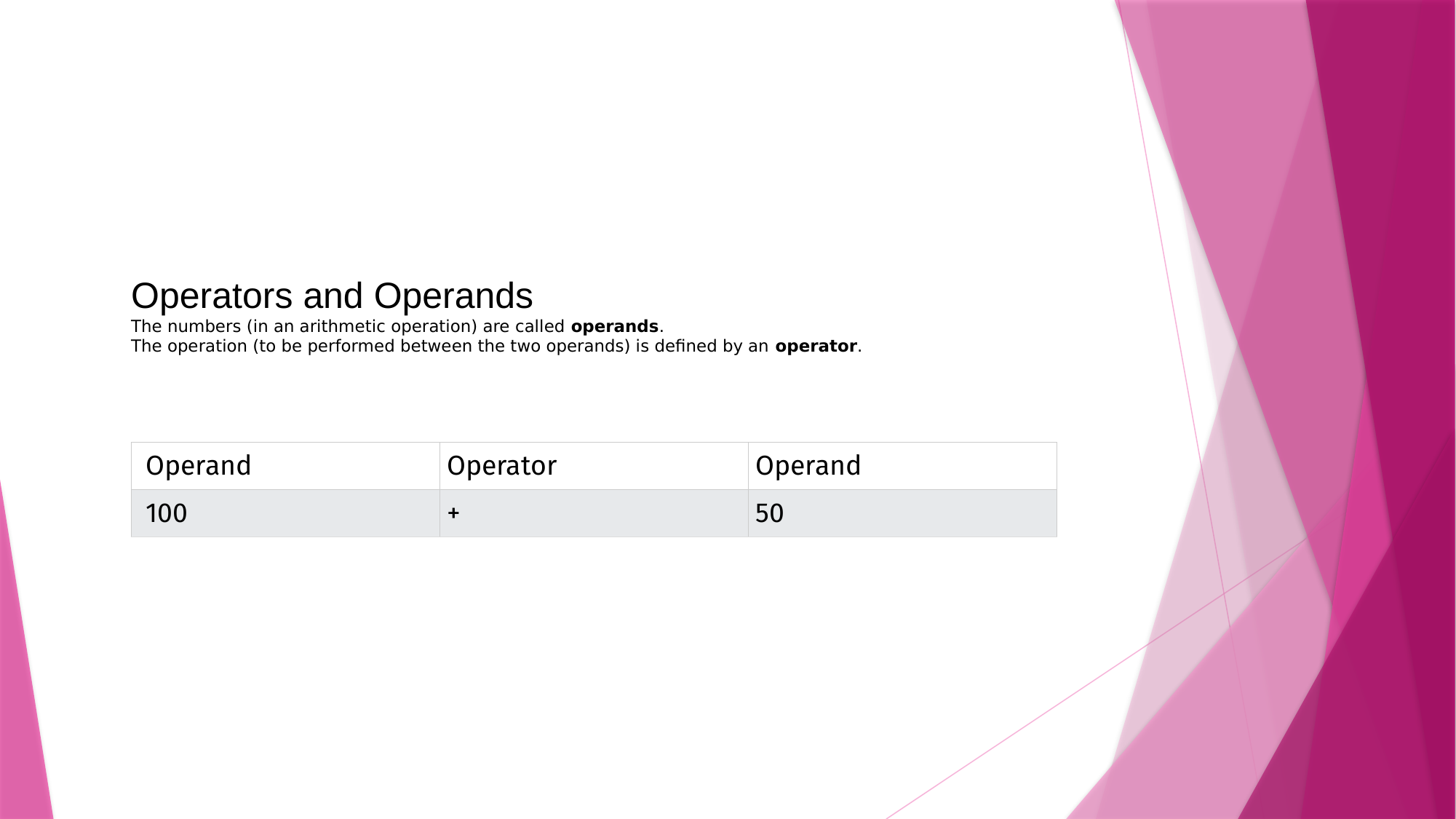

#
Operators and Operands
The numbers (in an arithmetic operation) are called operands.
The operation (to be performed between the two operands) is defined by an operator.

| Operand | Operator | Operand |
| --- | --- | --- |
| 100 | + | 50 |